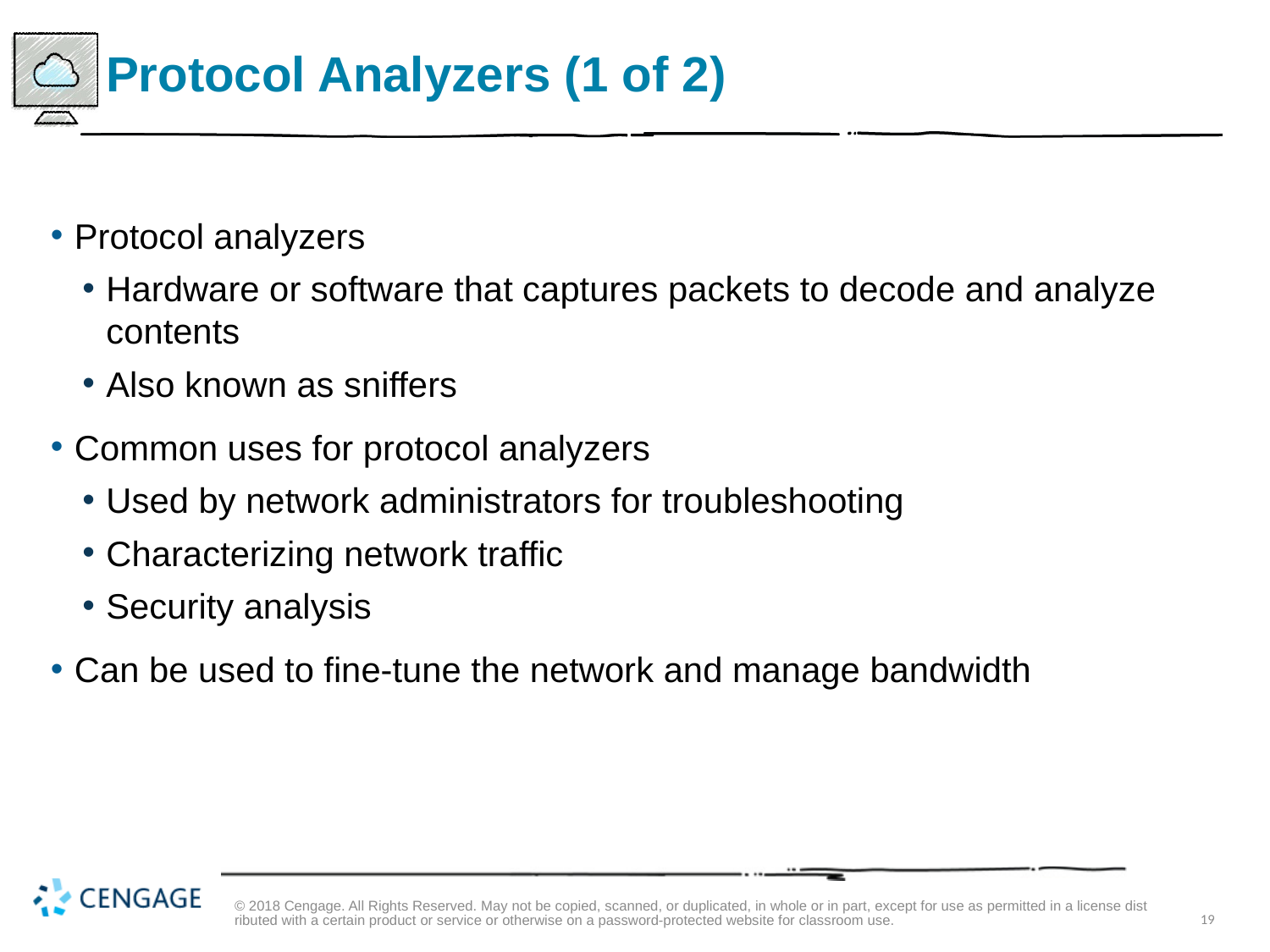

# Protocol Analyzers (1 of 2)
Protocol analyzers
Hardware or software that captures packets to decode and analyze contents
Also known as sniffers
Common uses for protocol analyzers
Used by network administrators for troubleshooting
Characterizing network traffic
Security analysis
Can be used to fine-tune the network and manage bandwidth
© 2018 Cengage. All Rights Reserved. May not be copied, scanned, or duplicated, in whole or in part, except for use as permitted in a license distributed with a certain product or service or otherwise on a password-protected website for classroom use.